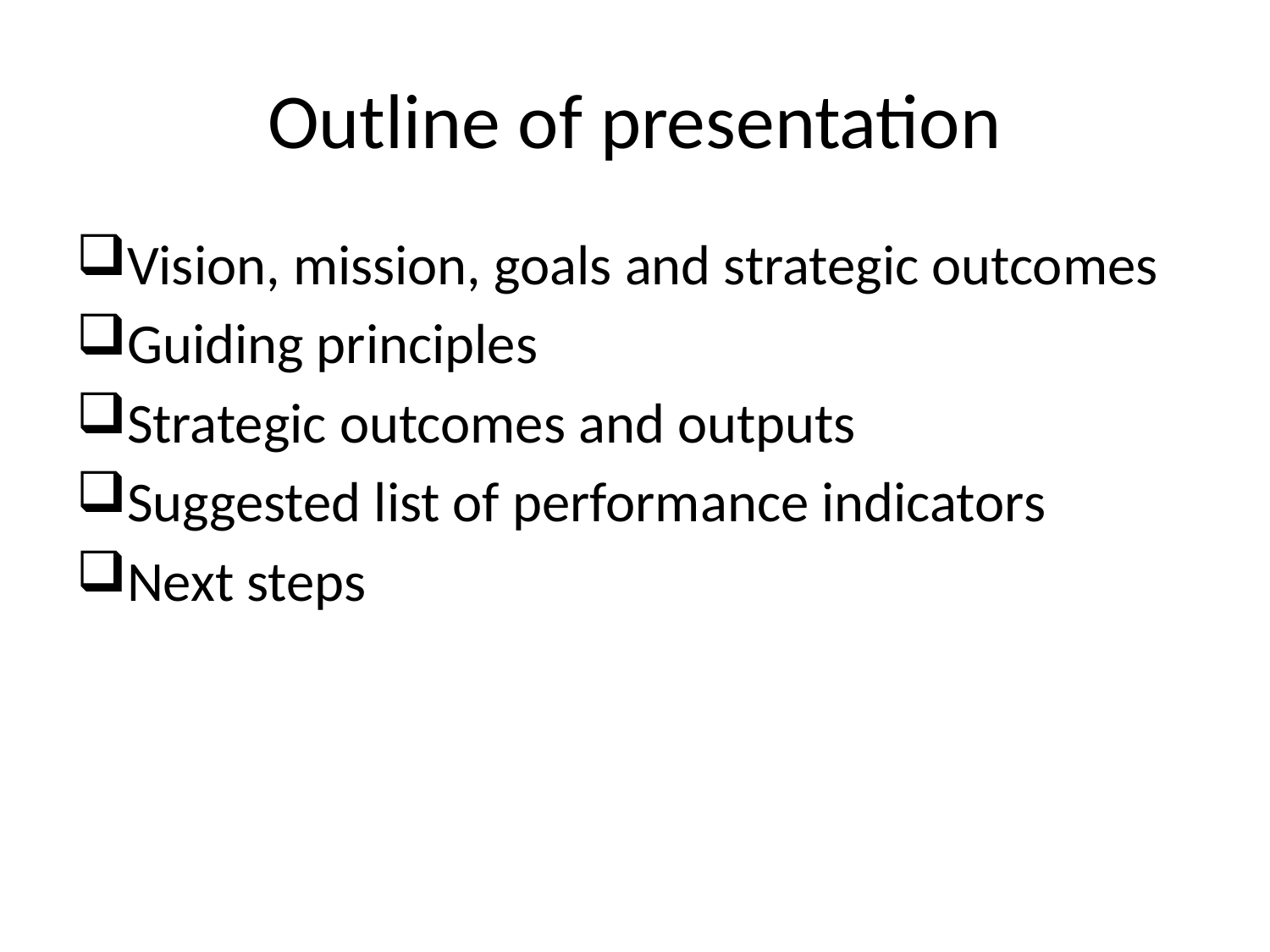

# Outline of presentation
Vision, mission, goals and strategic outcomes
Guiding principles
Strategic outcomes and outputs
Suggested list of performance indicators
Next steps